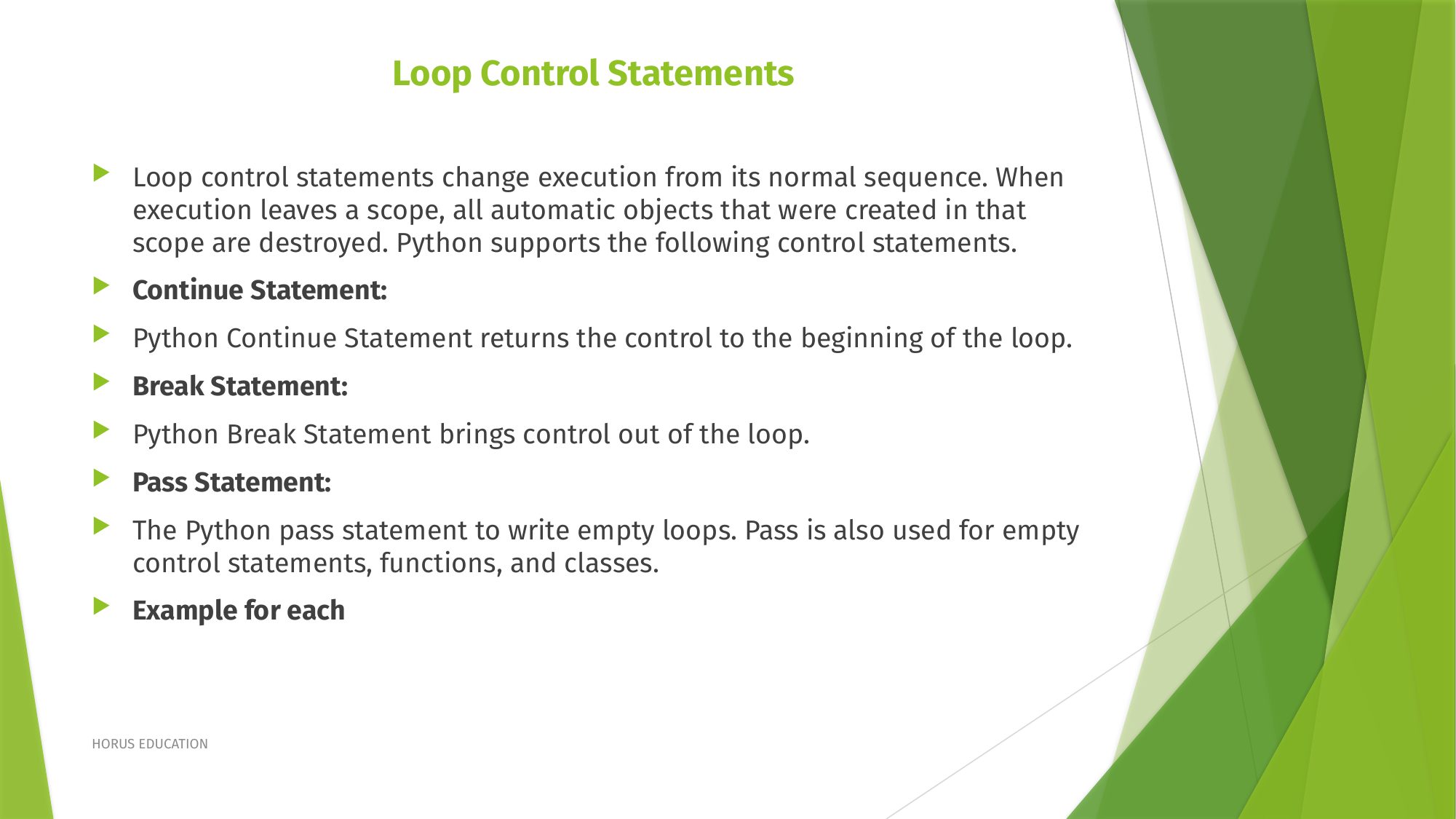

# Loop Control Statements
Loop control statements change execution from its normal sequence. When execution leaves a scope, all automatic objects that were created in that scope are destroyed. Python supports the following control statements.
Continue Statement:
Python Continue Statement returns the control to the beginning of the loop.
Break Statement:
Python Break Statement brings control out of the loop.
Pass Statement:
The Python pass statement to write empty loops. Pass is also used for empty control statements, functions, and classes.
Example for each

HORUS EDUCATION